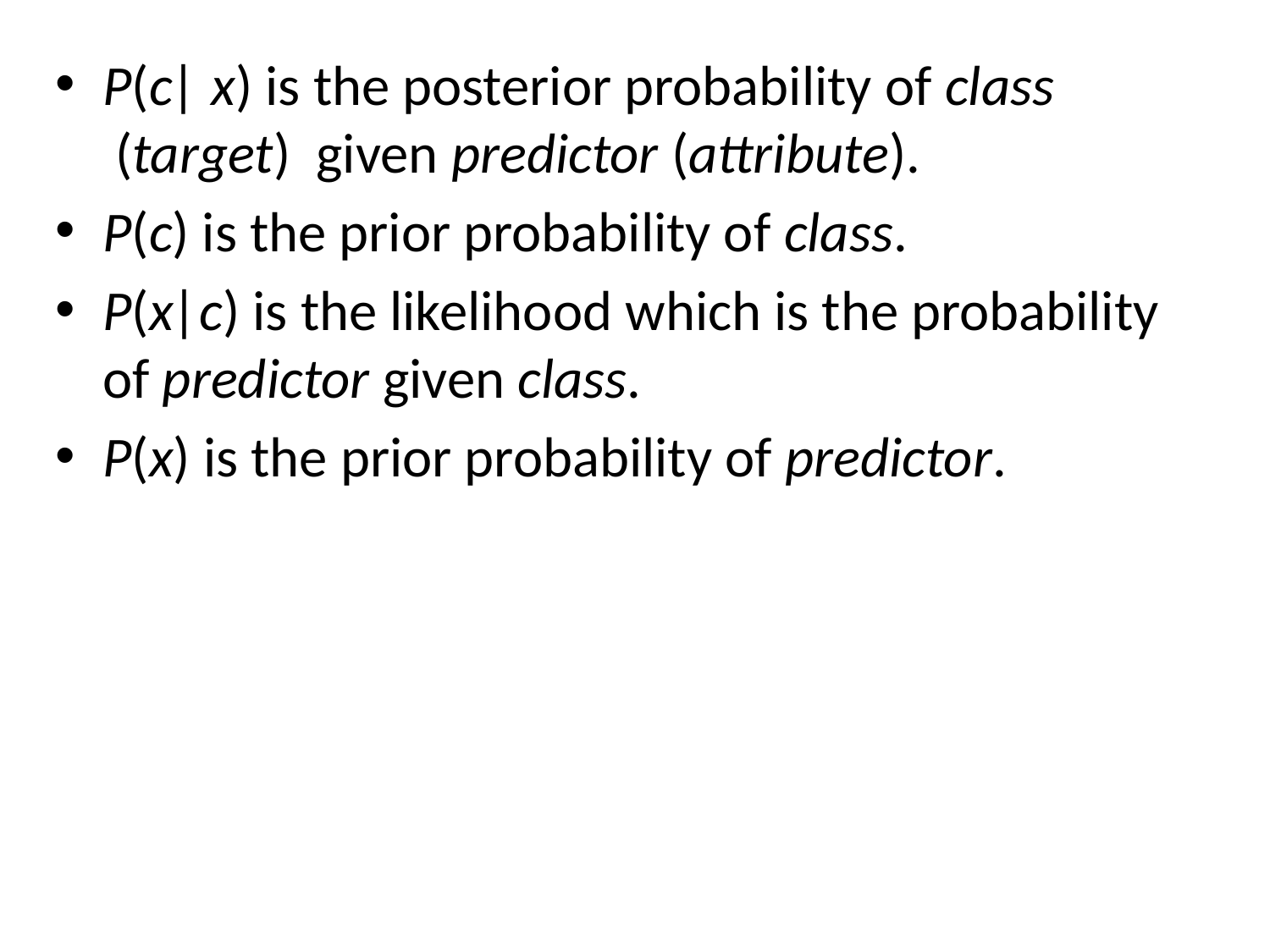

P(c| x) is the posterior probability of class  (target)  given predictor (attribute).
P(c) is the prior probability of class.
P(x|c) is the likelihood which is the probability of predictor given class.
P(x) is the prior probability of predictor.